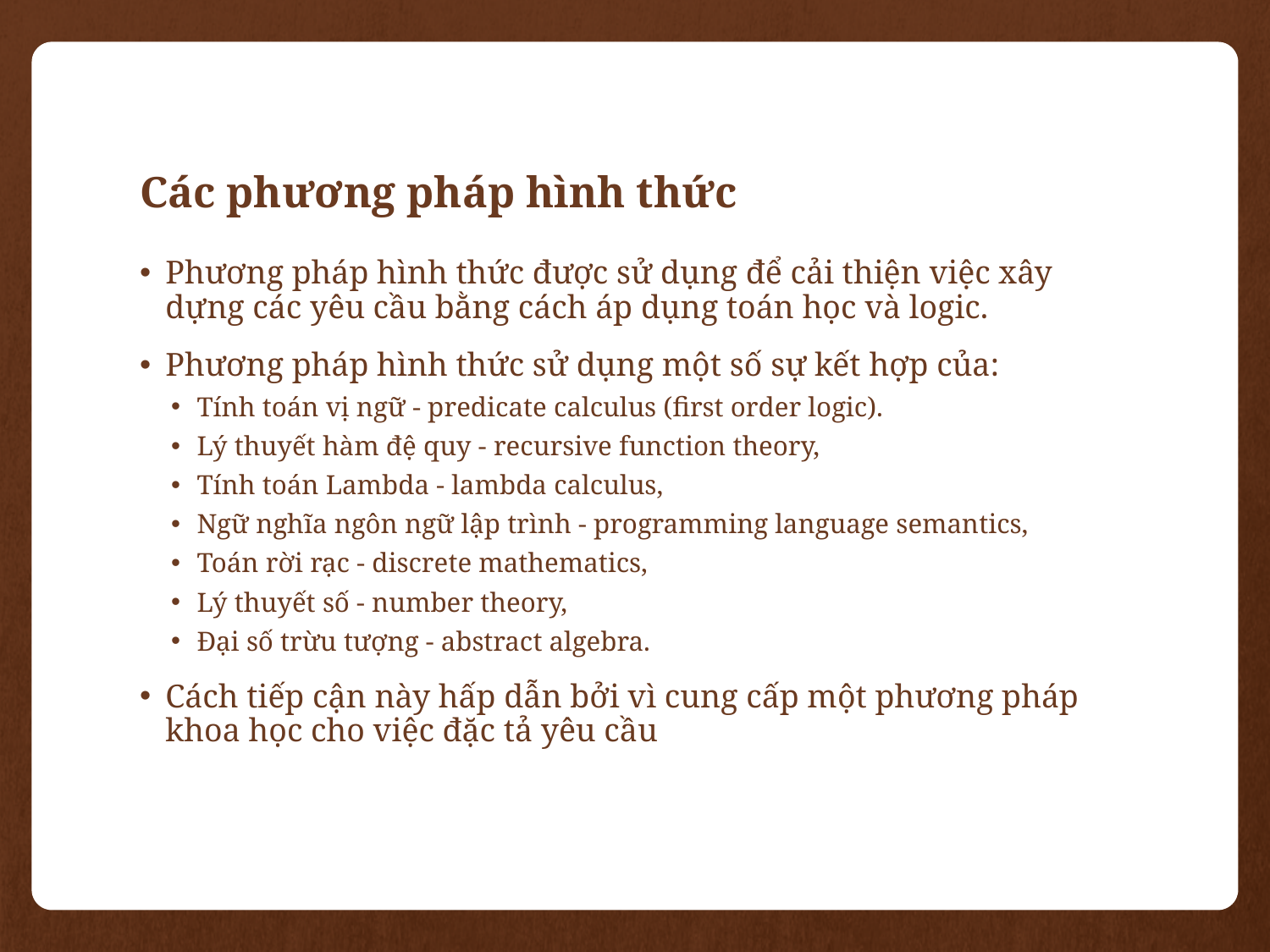

# Các phương pháp hình thức
Phương pháp hình thức được sử dụng để cải thiện việc xây dựng các yêu cầu bằng cách áp dụng toán học và logic.
Phương pháp hình thức sử dụng một số sự kết hợp của:
Tính toán vị ngữ - predicate calculus (first order logic).
Lý thuyết hàm đệ quy - recursive function theory,
Tính toán Lambda - lambda calculus,
Ngữ nghĩa ngôn ngữ lập trình - programming language semantics,
Toán rời rạc - discrete mathematics,
Lý thuyết số - number theory,
Đại số trừu tượng - abstract algebra.
Cách tiếp cận này hấp dẫn bởi vì cung cấp một phương pháp khoa học cho việc đặc tả yêu cầu